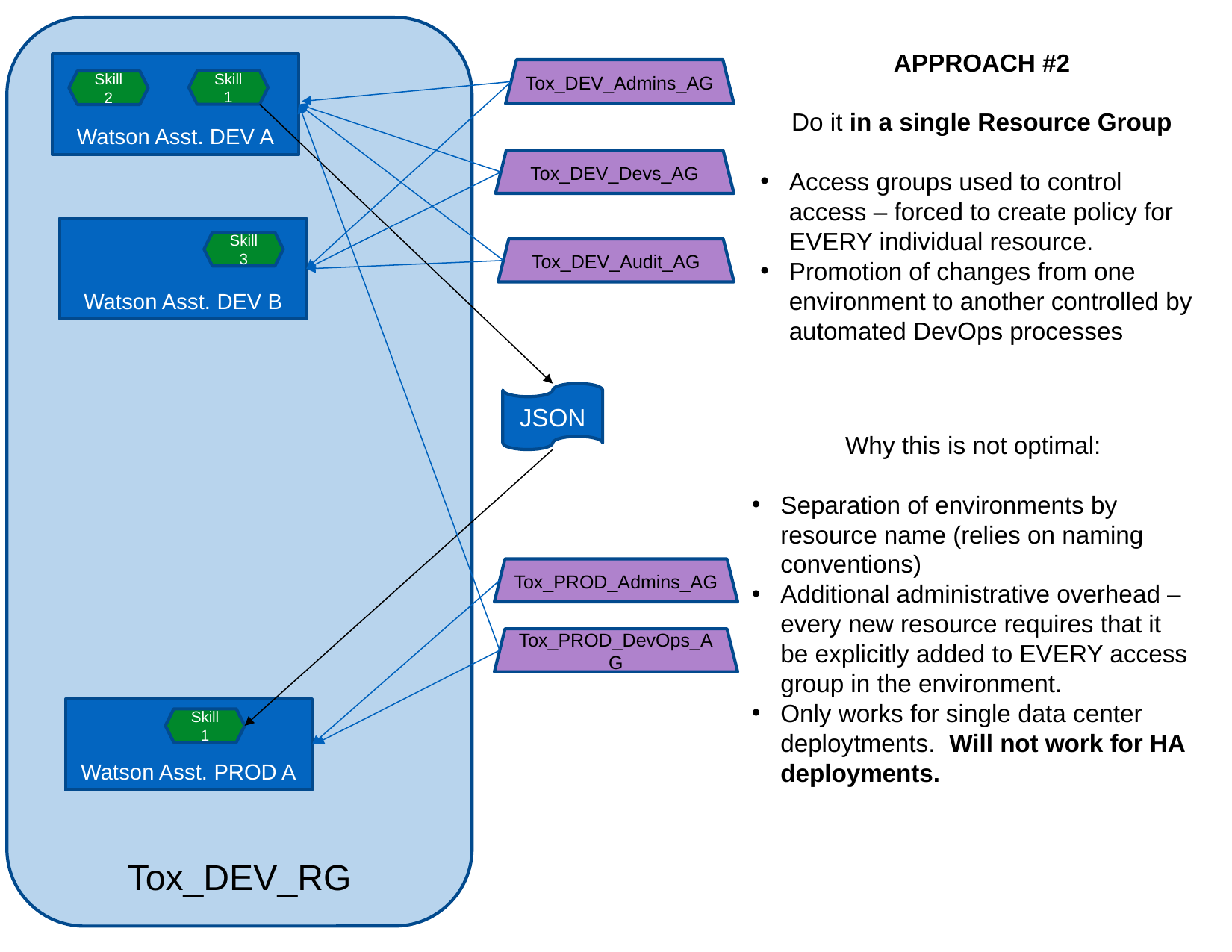

Tox_DEV_RG
APPROACH #2

Do it in a single Resource Group

Access groups used to control access – forced to create policy for EVERY individual resource.
Promotion of changes from one environment to another controlled by automated DevOps processes
Watson Asst. DEV A
Tox_DEV_Admins_AG
Skill 1
Skill 2
Tox_DEV_Devs_AG
Watson Asst. DEV B
Skill 3
Tox_DEV_Audit_AG
JSON
Why this is not optimal:

Separation of environments by resource name (relies on naming conventions)
Additional administrative overhead – every new resource requires that it be explicitly added to EVERY access group in the environment.
Only works for single data center deploytments.  Will not work for HA deployments.
Tox_PROD_Admins_AG
Tox_PROD_DevOps_AG
Watson Asst. PROD A
Skill 1